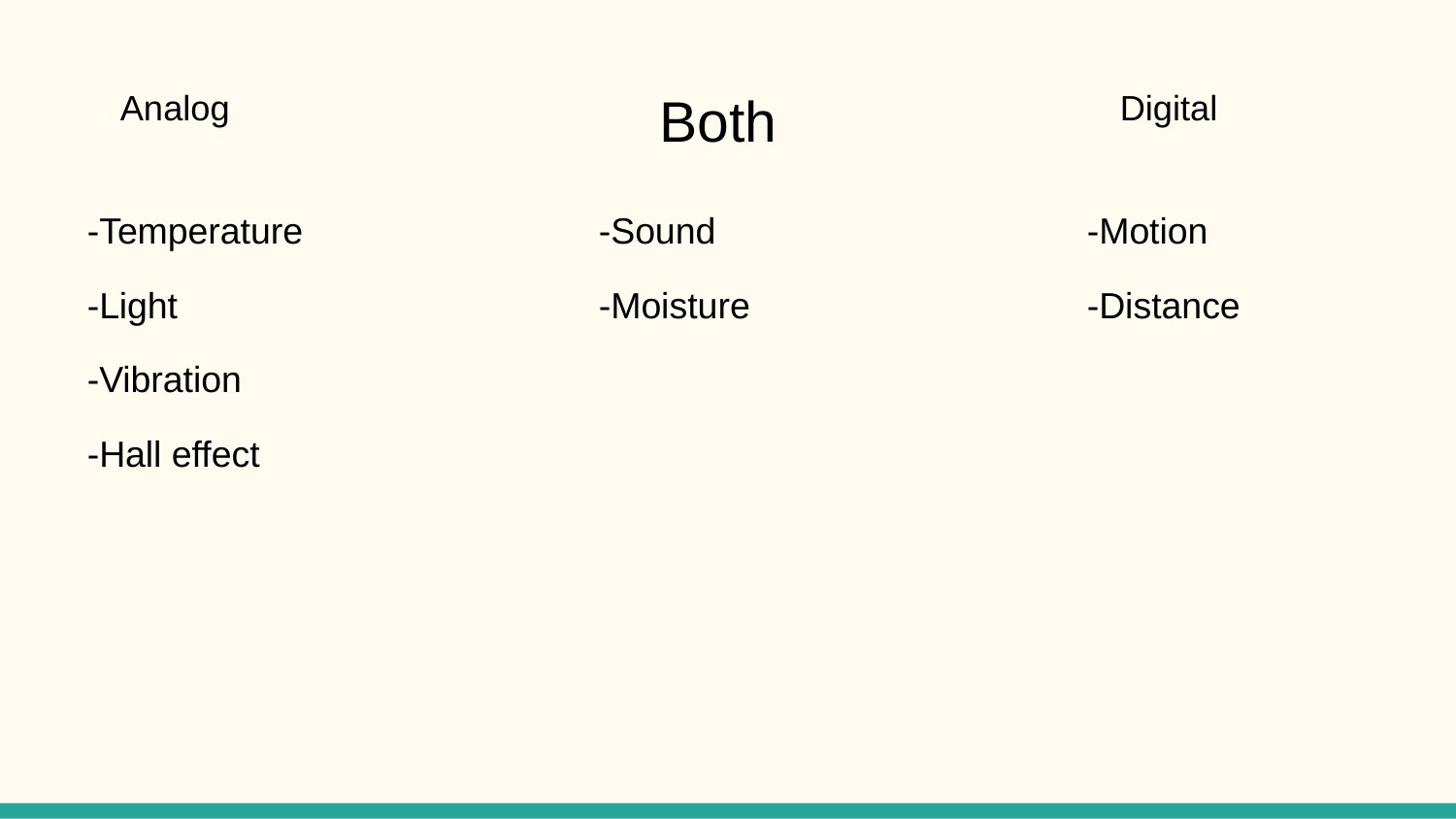

# Analog
Both
Digital
-Temperature
-Light
-Vibration
-Hall effect
-Sound
-Moisture
-Motion
-Distance